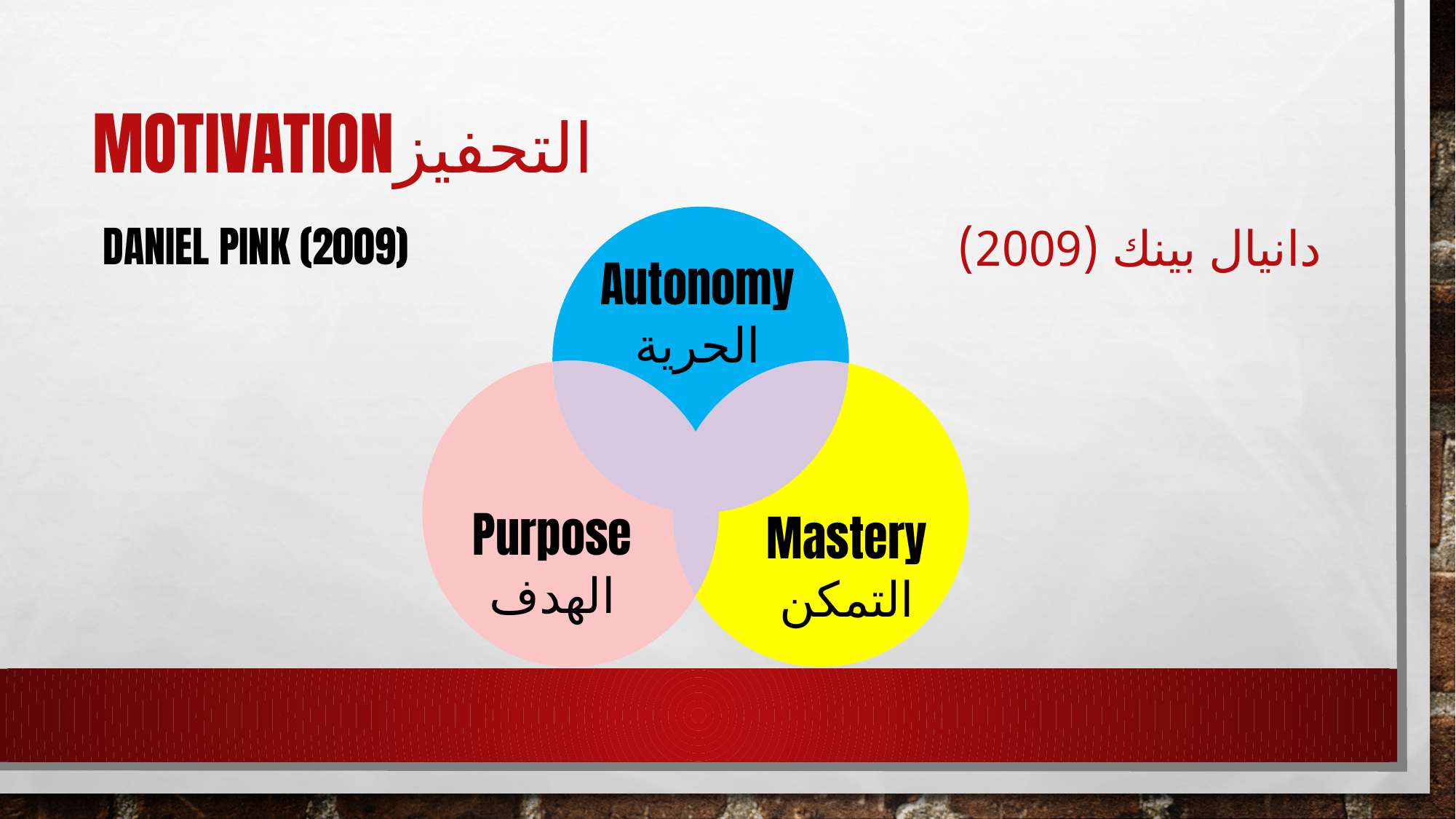

# Motivationالتحفيز
دانيال بينك (2009)
Daniel Pink (2009)

Autonomy
الحرية
Purpose
الهدف
Mastery
التمكن